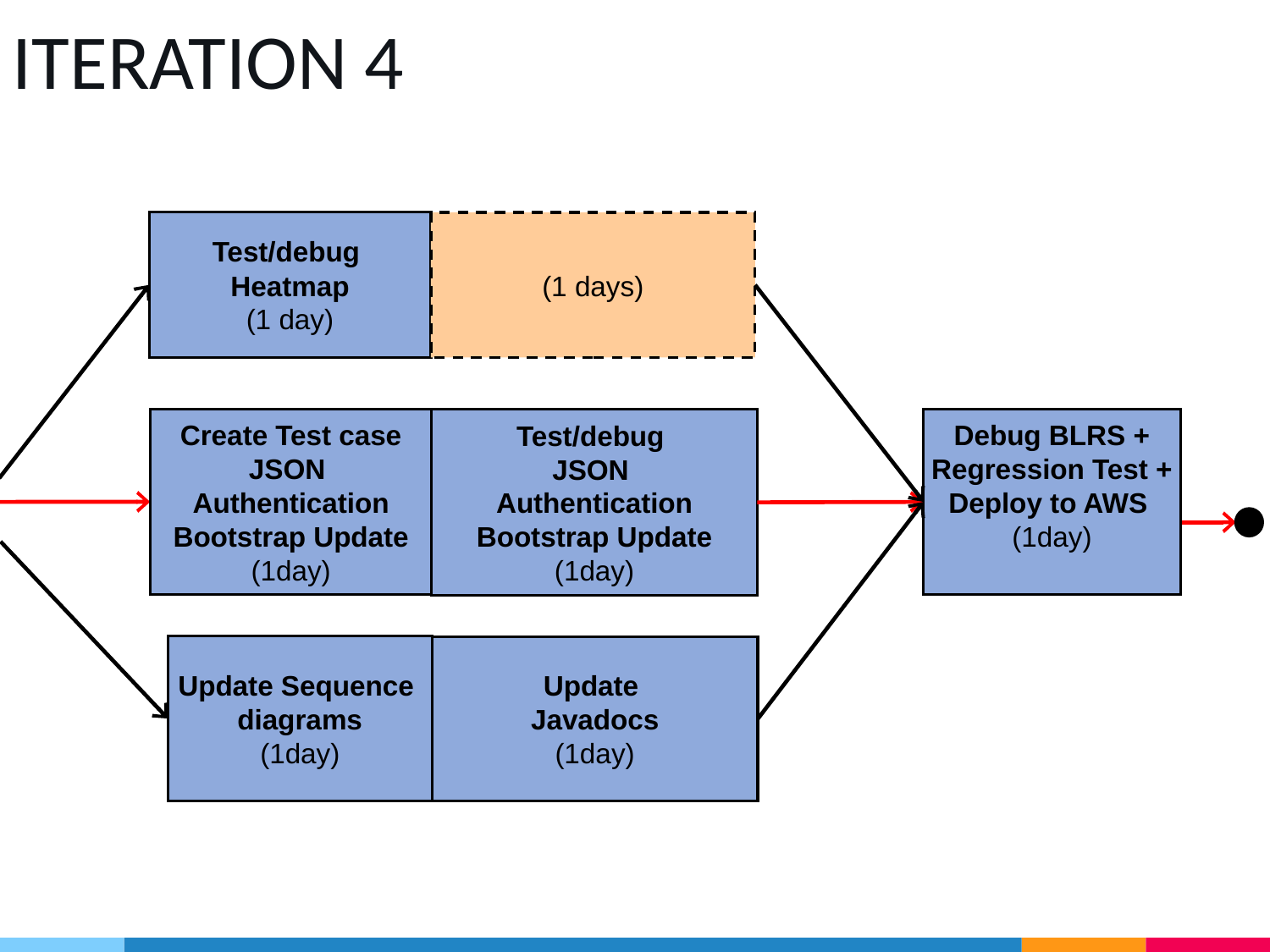

# ITERATION 4
Test/debug
Heatmap
(1 day)
(1 days)
Create Test case
JSON
Authentication
Bootstrap Update
(1day)
Debug BLRS +
Regression Test +
Deploy to AWS
(1day)
Test/debug
JSON
Authentication
Bootstrap Update
(1day)

Update Sequence
diagrams
(1day)
Update
Javadocs
(1day)